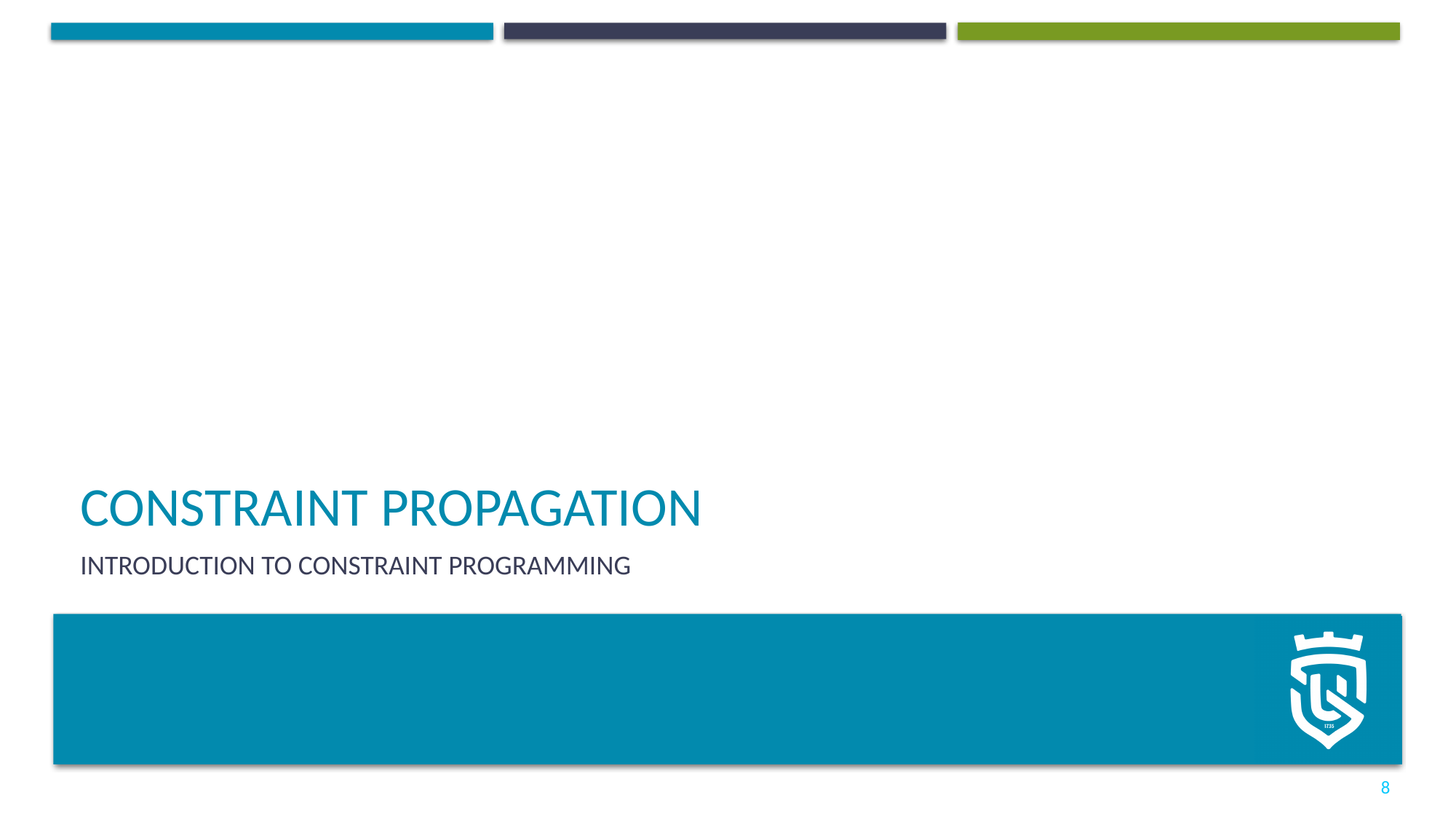

# Constraint propagation
Introduction to constraint programming
8